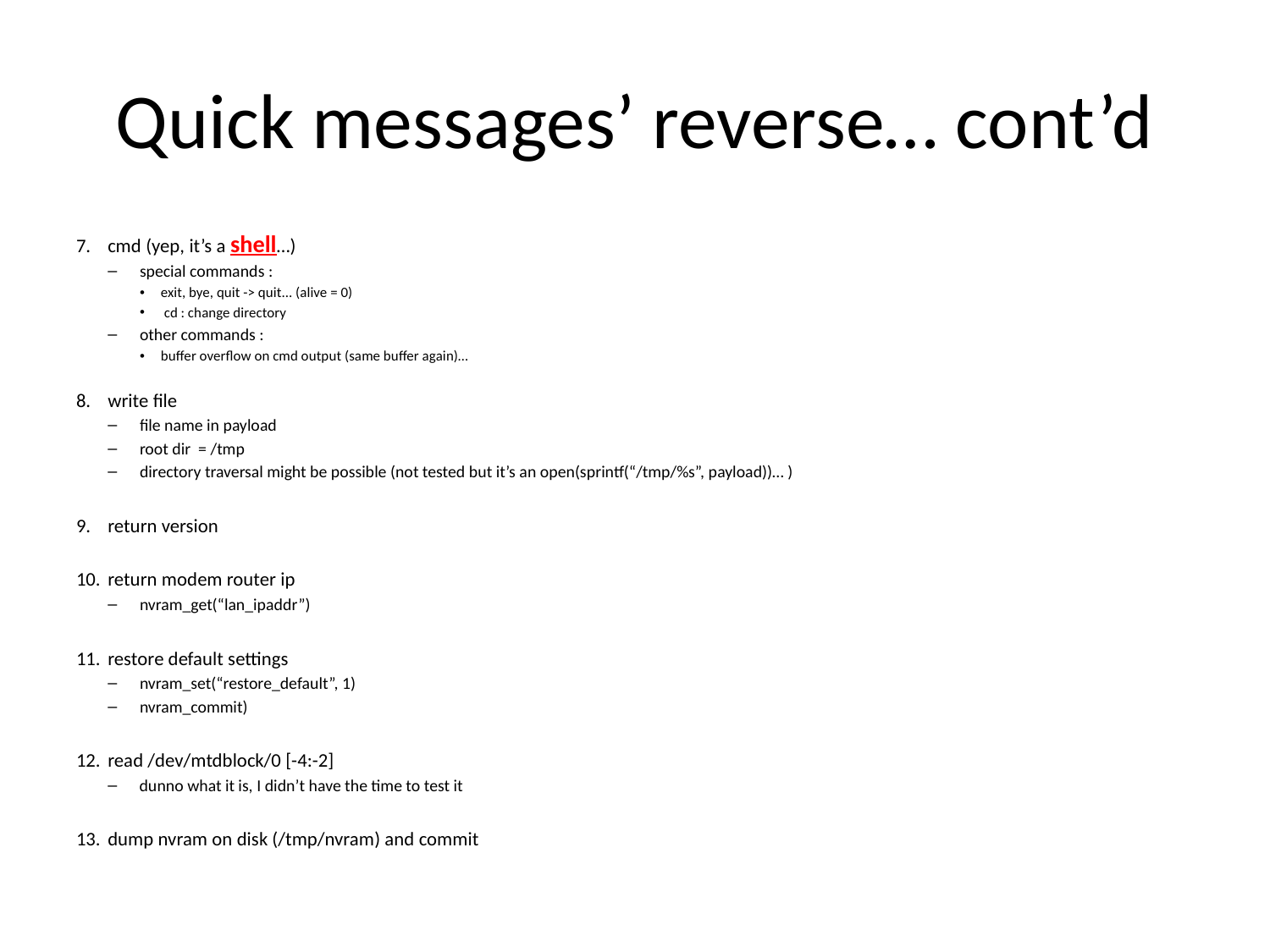

# Quick messages’ reverse… cont’d
cmd (yep, it’s a shell…)
special commands :
exit, bye, quit -> quit... (alive = 0)
 cd : change directory
other commands :
buffer overflow on cmd output (same buffer again)…

write file
file name in payload
root dir  = /tmp
directory traversal might be possible (not tested but it’s an open(sprintf(“/tmp/%s”, payload))… )

return version

return modem router ip
nvram_get(“lan_ipaddr”)

restore default settings
nvram_set(“restore_default”, 1)
nvram_commit)

read /dev/mtdblock/0 [-4:-2]
dunno what it is, I didn’t have the time to test it

dump nvram on disk (/tmp/nvram) and commit